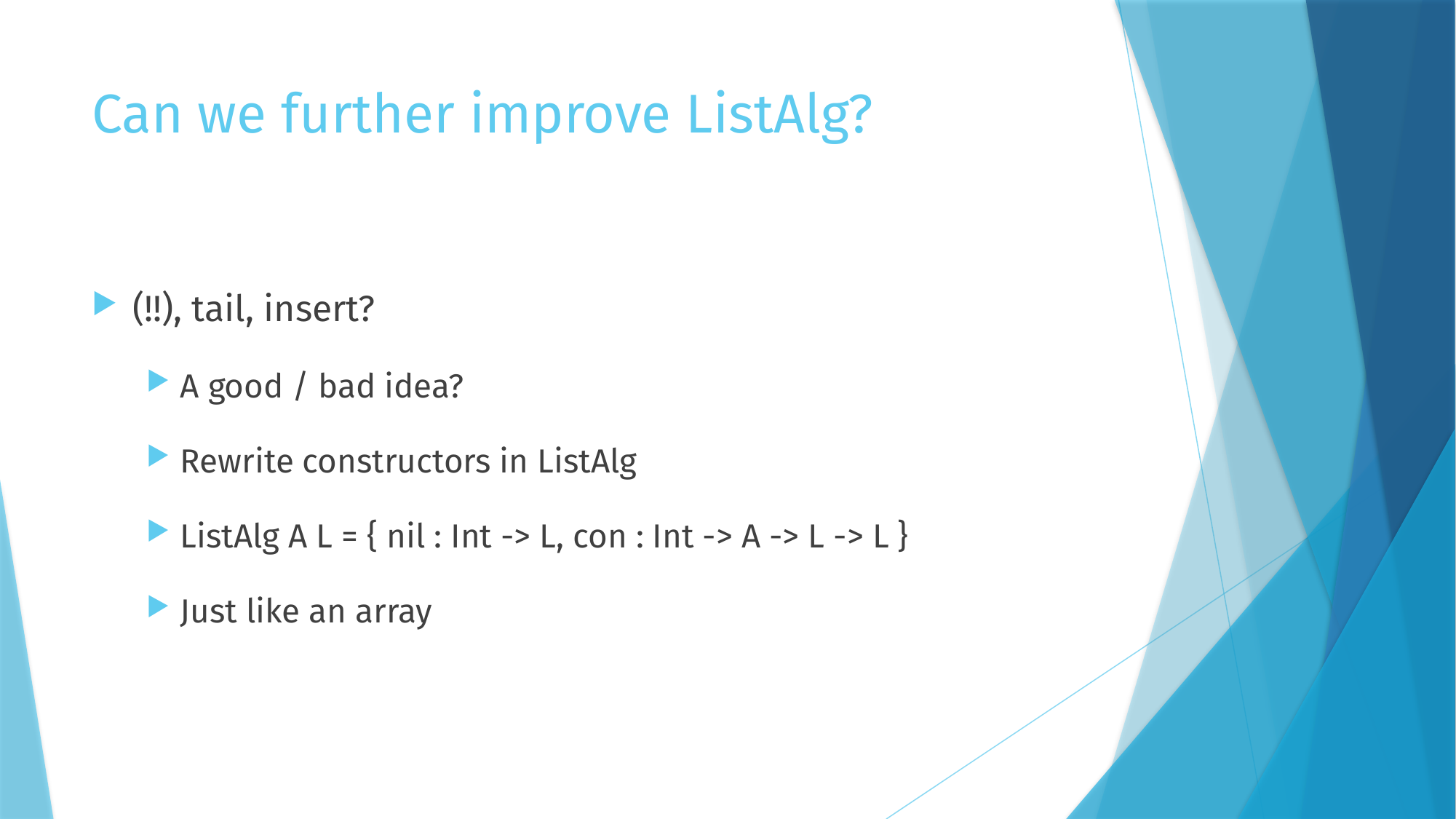

# Can we further improve ListAlg?
(!!), tail, insert?
A good / bad idea?
Rewrite constructors in ListAlg
ListAlg A L = { nil : Int -> L, con : Int -> A -> L -> L }
Just like an array